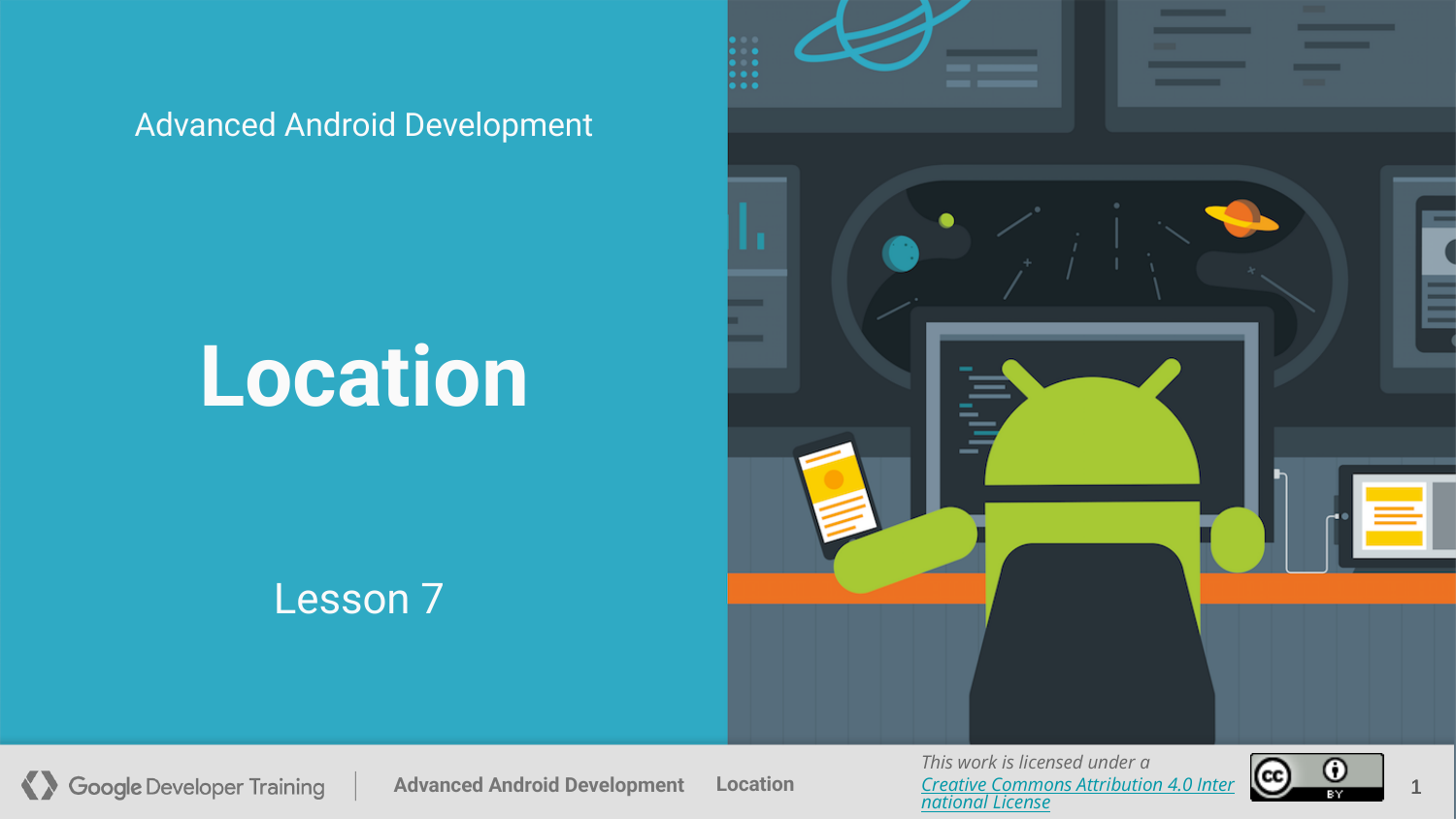

Advanced Android Development
# Location
Lesson 7
1
1
1